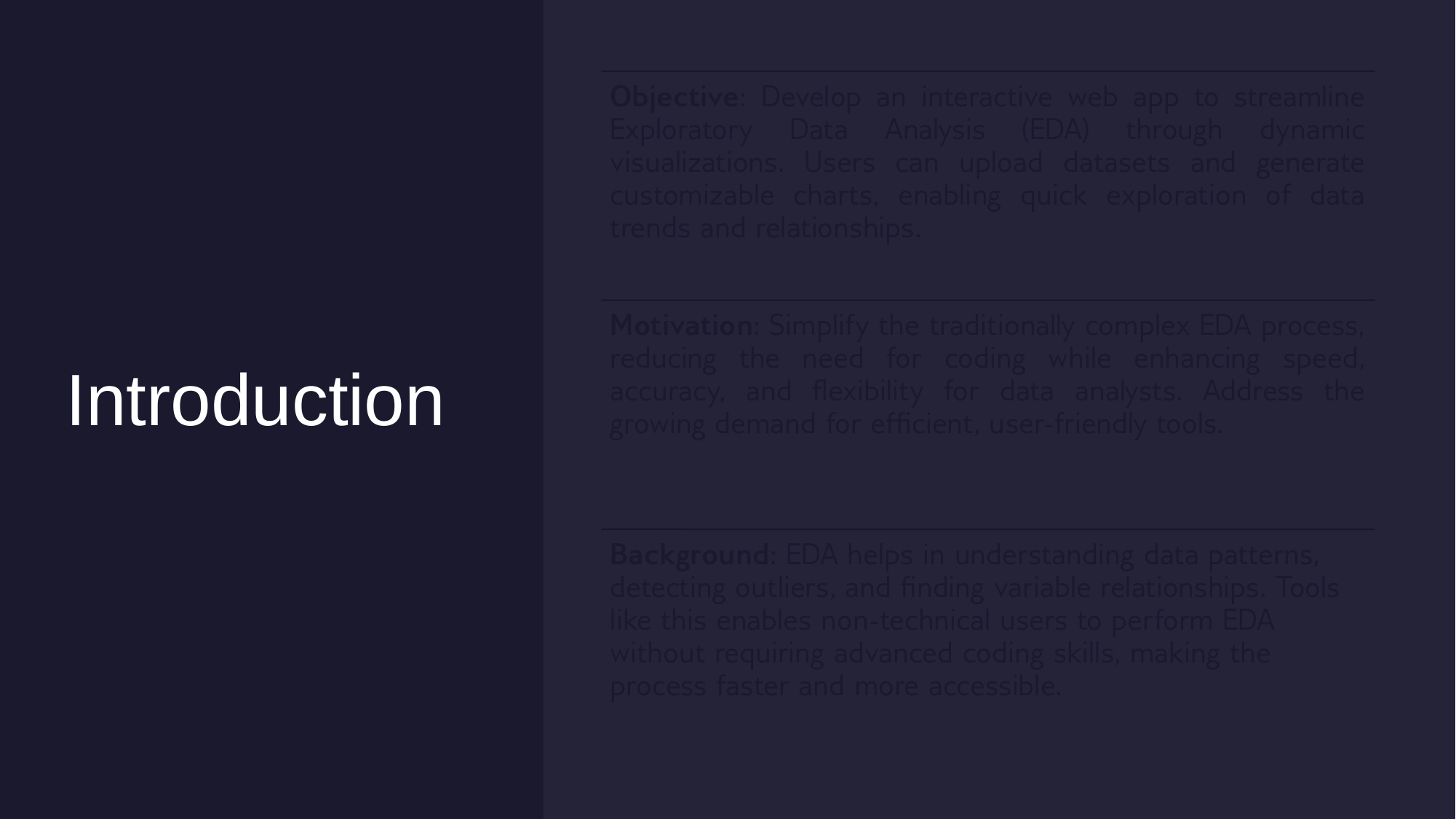

# Introduction
Objective: Develop an interactive web app to streamline Exploratory Data Analysis (EDA) through dynamic visualizations. Users can upload datasets and generate customizable charts, enabling quick exploration of data trends and relationships.
Motivation: Simplify the traditionally complex EDA process, reducing the need for coding while enhancing speed, accuracy, and flexibility for data analysts. Address the growing demand for efficient, user-friendly tools.
Background: EDA helps in understanding data patterns, detecting outliers, and finding variable relationships. Tools like this enables non-technical users to perform EDA without requiring advanced coding skills, making the process faster and more accessible.